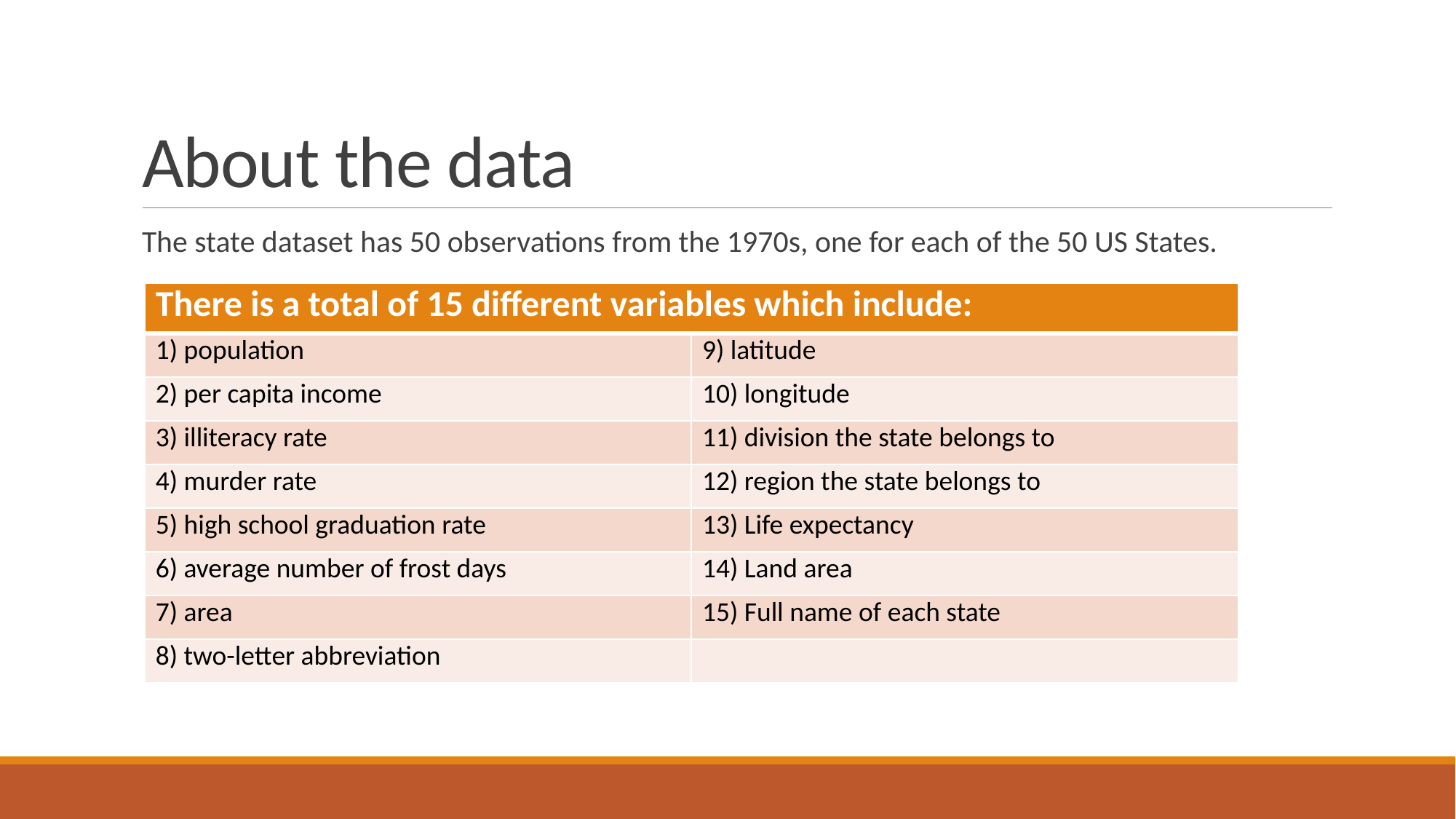

# About the data
The state dataset has 50 observations from the 1970s, one for each of the 50 US States.

| There is a total of 15 different variables which include: |  |
| --- | --- |
| 1) population | 9) latitude |
| 2) per capita income | 10) longitude |
| 3) illiteracy rate | 11) division the state belongs to |
| 4) murder rate | 12) region the state belongs to |
| 5) high school graduation rate | 13) Life expectancy |
| 6) average number of frost days | 14) Land area |
| 7) area | 15) Full name of each state |
| 8) two-letter abbreviation |  |